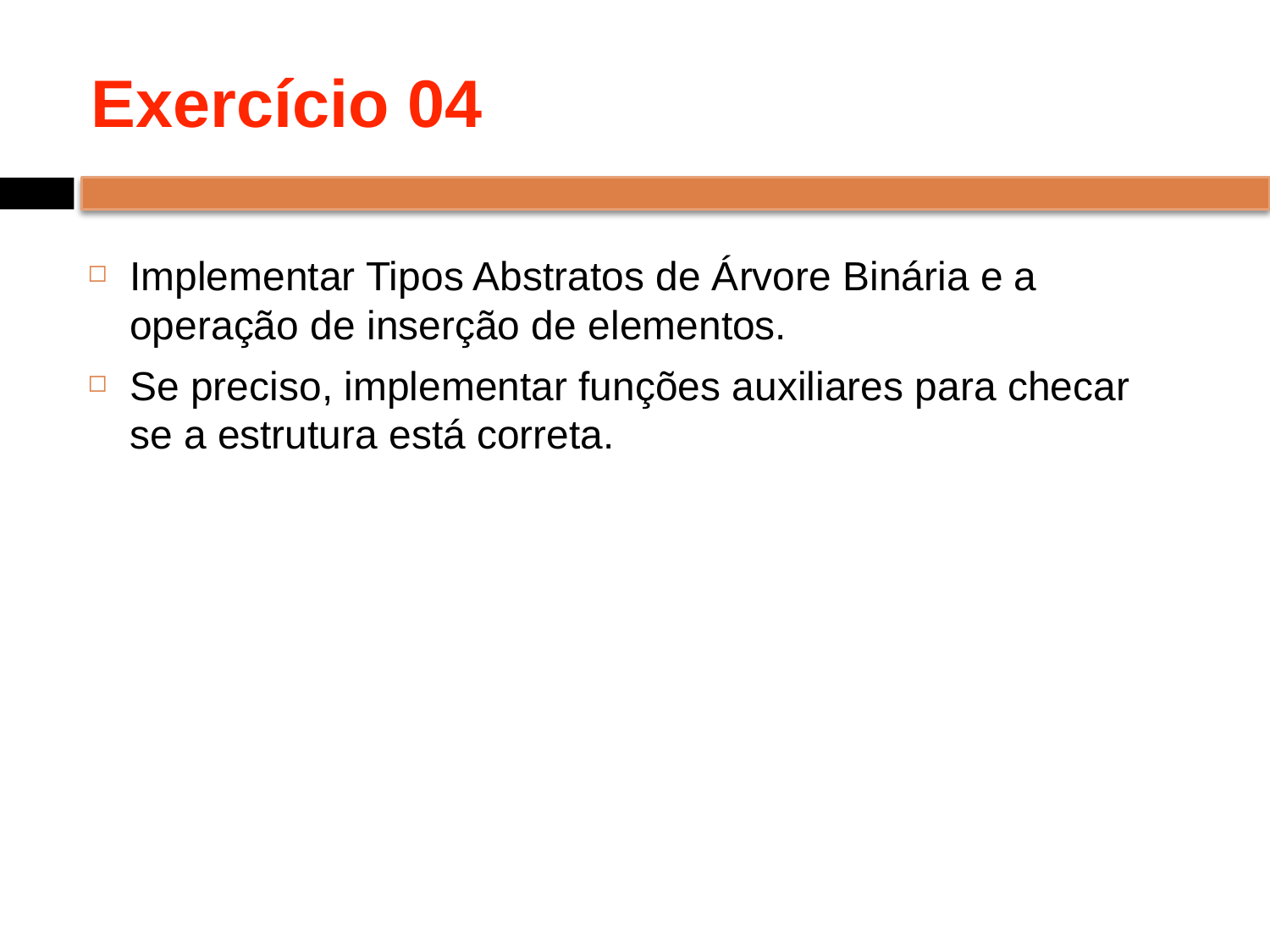

# Exercício 04
Implementar Tipos Abstratos de Árvore Binária e a operação de inserção de elementos.
Se preciso, implementar funções auxiliares para checar se a estrutura está correta.
92